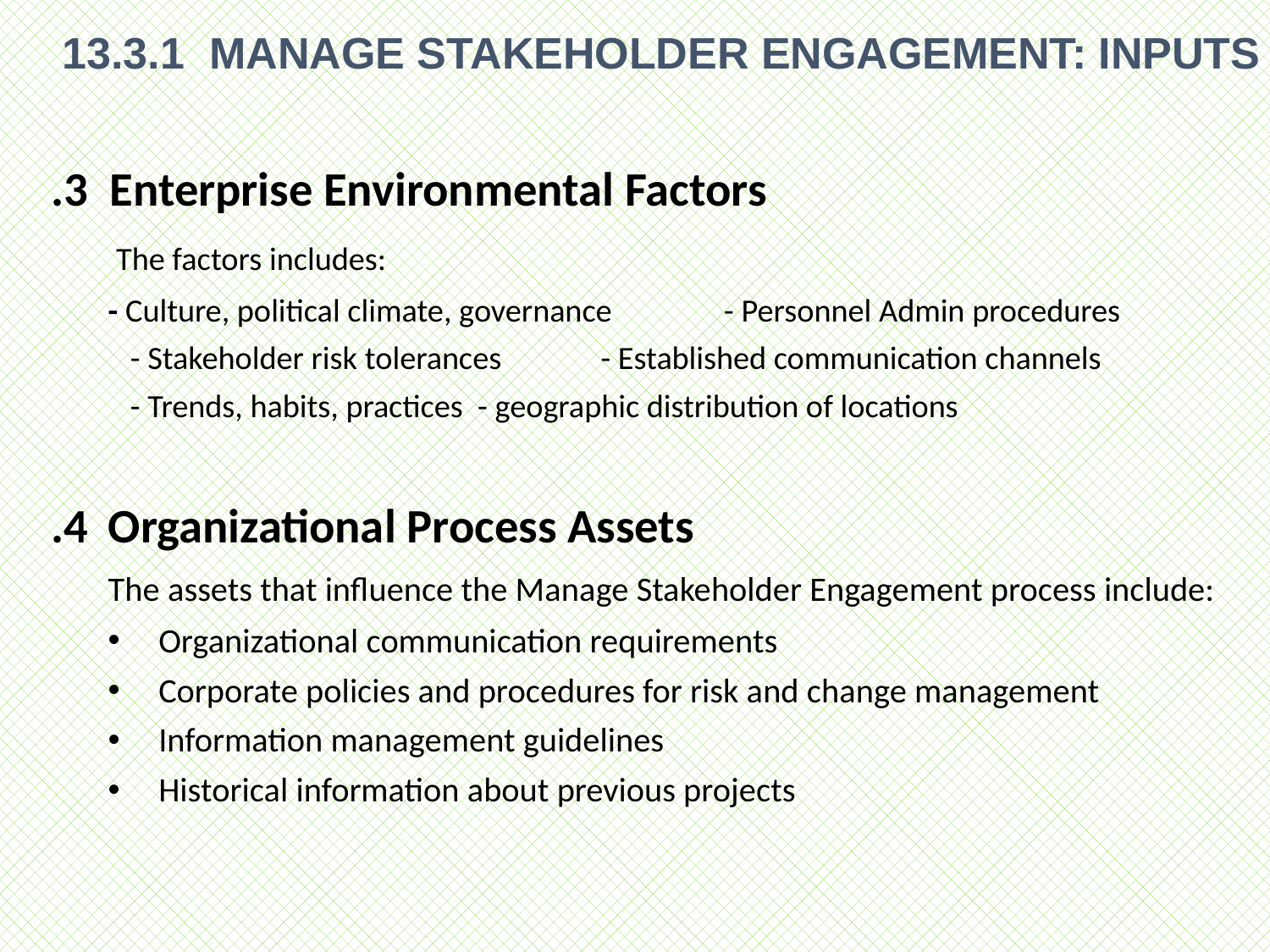

# 13.3.1  MANAGE STAKEHOLDER ENGAGEMENT: INPUTS
.3  Enterprise Environmental Factors
      The factors includes:
		- Culture, political climate, governance	- Personnel Admin procedures
	   - Stakeholder risk tolerances			- Established communication channels
 	   - Trends, habits, practices			- geographic distribution of locations

.4	Organizational Process Assets
	The assets that influence the Manage Stakeholder Engagement process include:
Organizational communication requirements
Corporate policies and procedures for risk and change management
Information management guidelines
Historical information about previous projects